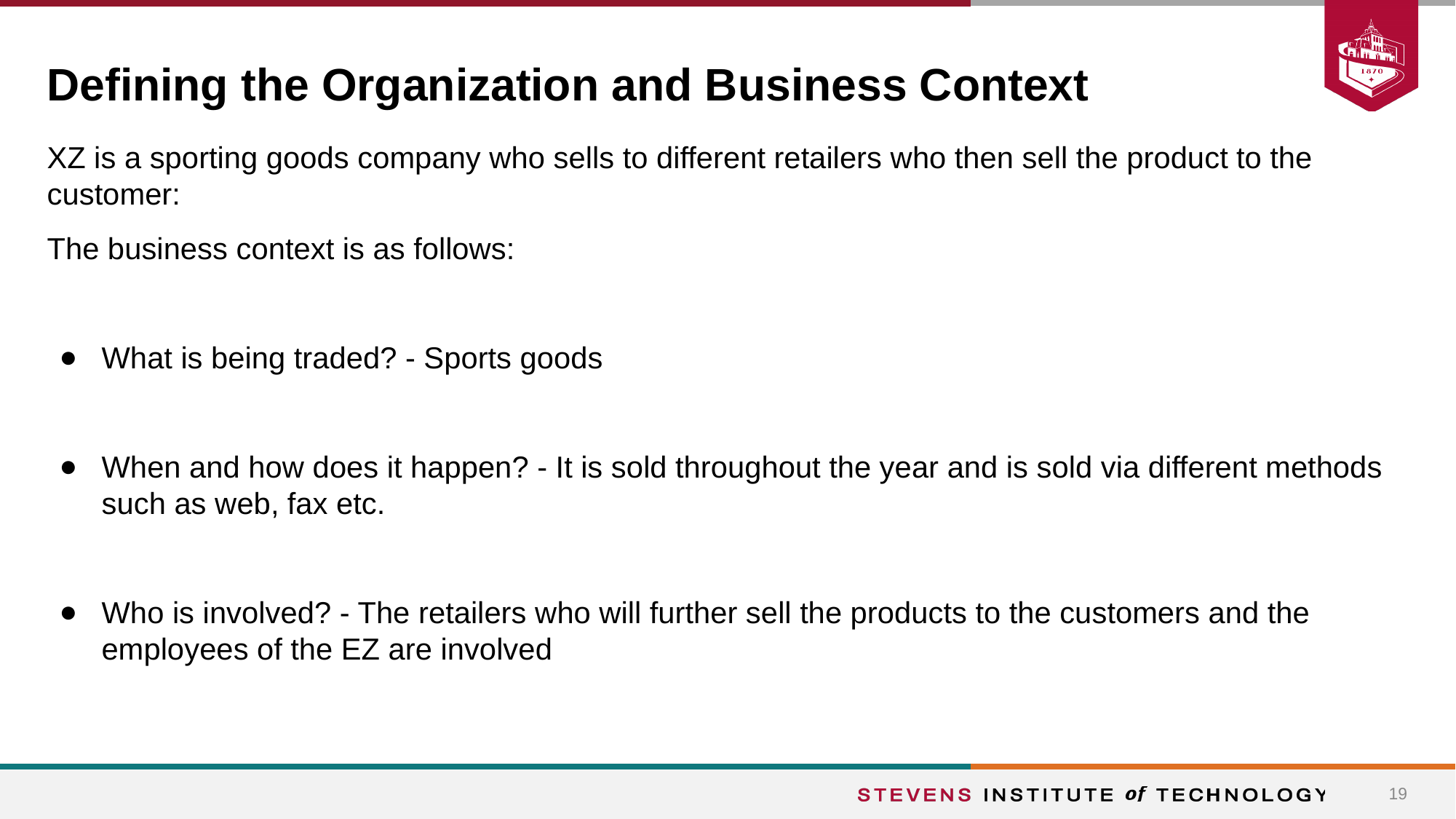

# Defining the Organization and Business Context
XZ is a sporting goods company who sells to different retailers who then sell the product to the customer:
The business context is as follows:

What is being traded? - Sports goods

When and how does it happen? - It is sold throughout the year and is sold via different methods such as web, fax etc.

Who is involved? - The retailers who will further sell the products to the customers and the employees of the EZ are involved

19